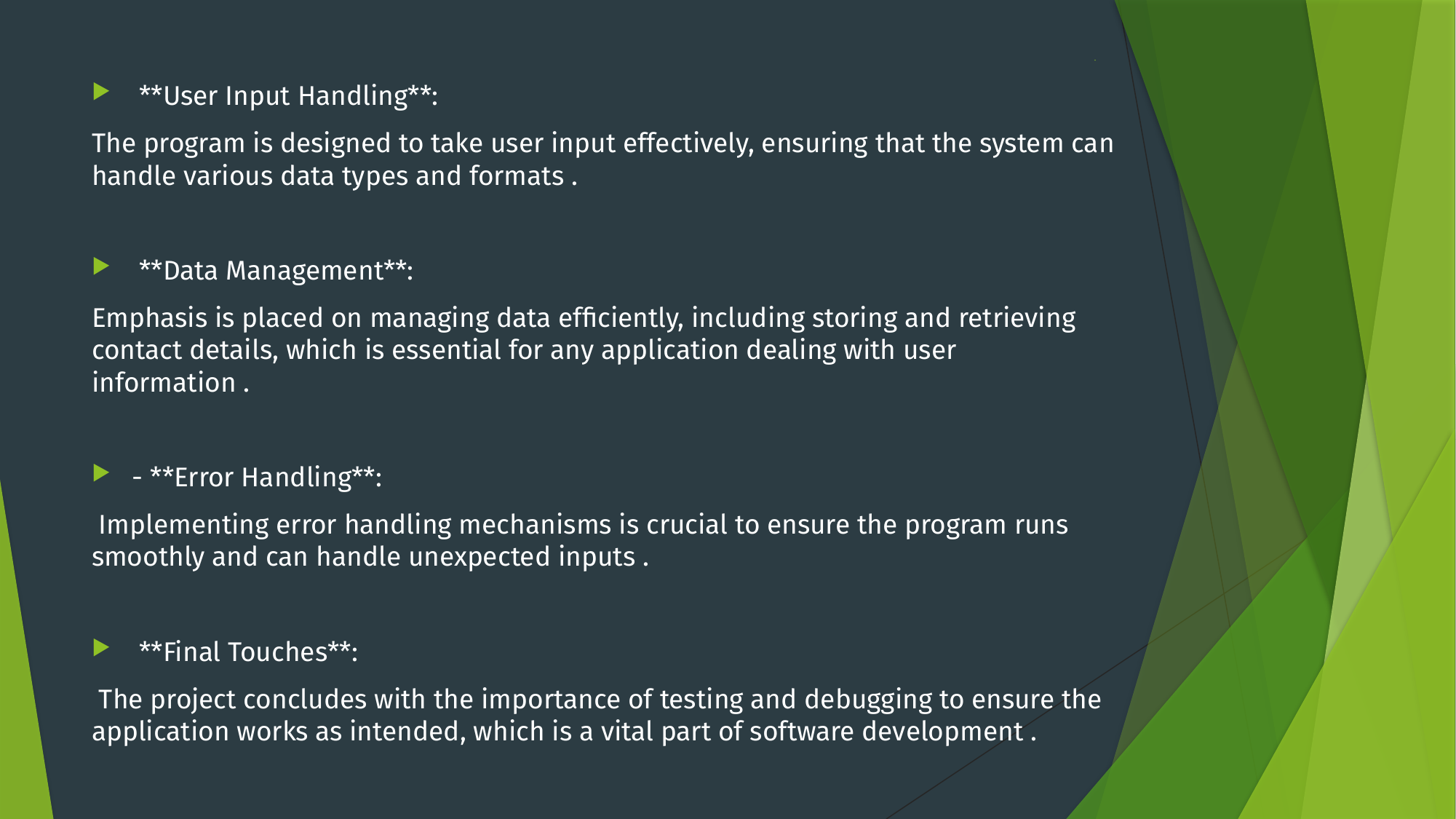

# .
 **User Input Handling**:
The program is designed to take user input effectively, ensuring that the system can handle various data types and formats .

 **Data Management**:
Emphasis is placed on managing data efficiently, including storing and retrieving contact details, which is essential for any application dealing with user information .

- **Error Handling**:
 Implementing error handling mechanisms is crucial to ensure the program runs smoothly and can handle unexpected inputs .

 **Final Touches**:
 The project concludes with the importance of testing and debugging to ensure the application works as intended, which is a vital part of software development .